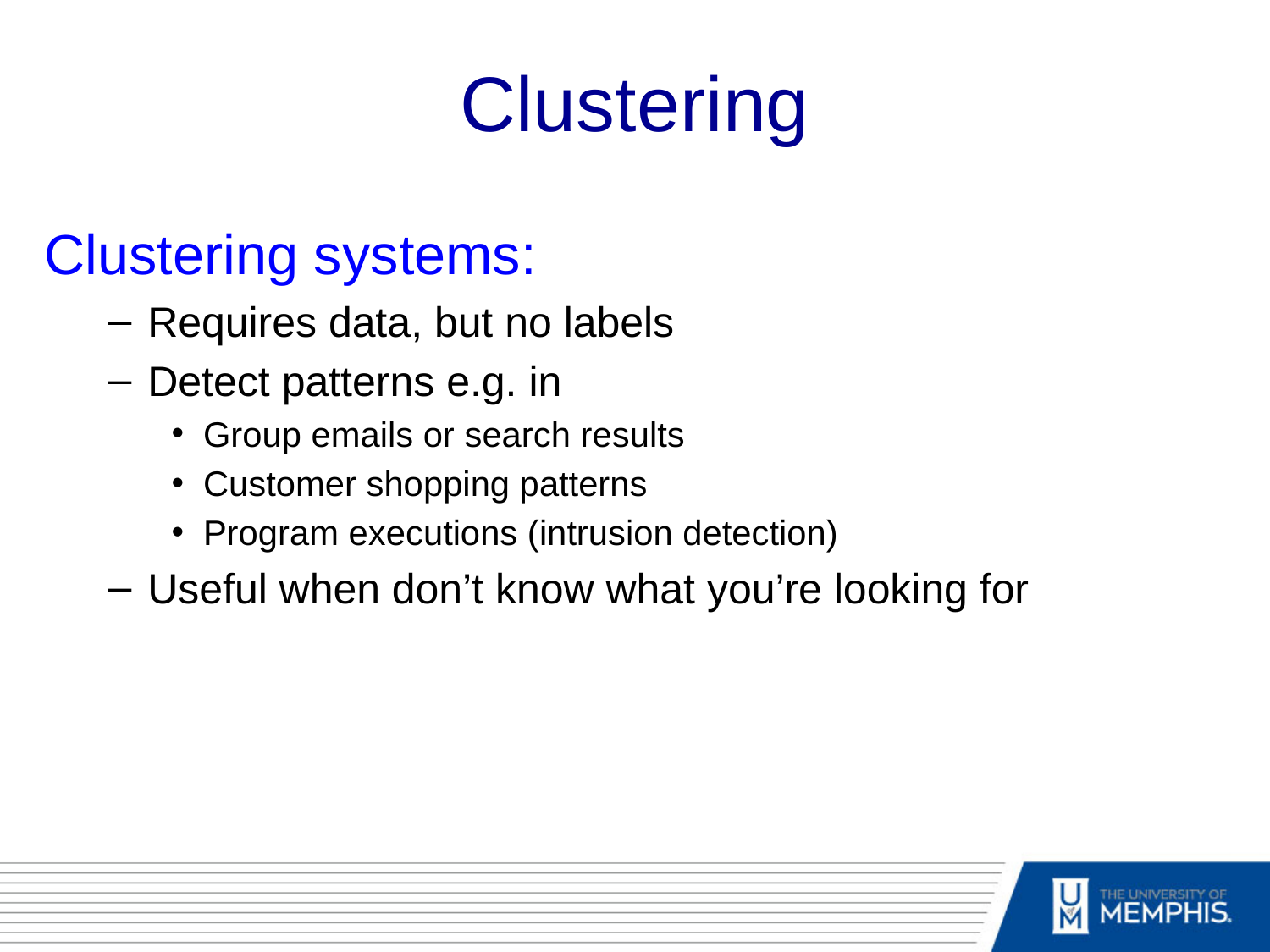

# Clustering
Clustering systems:
Requires data, but no labels
Detect patterns e.g. in
Group emails or search results
Customer shopping patterns
Program executions (intrusion detection)
Useful when don’t know what you’re looking for